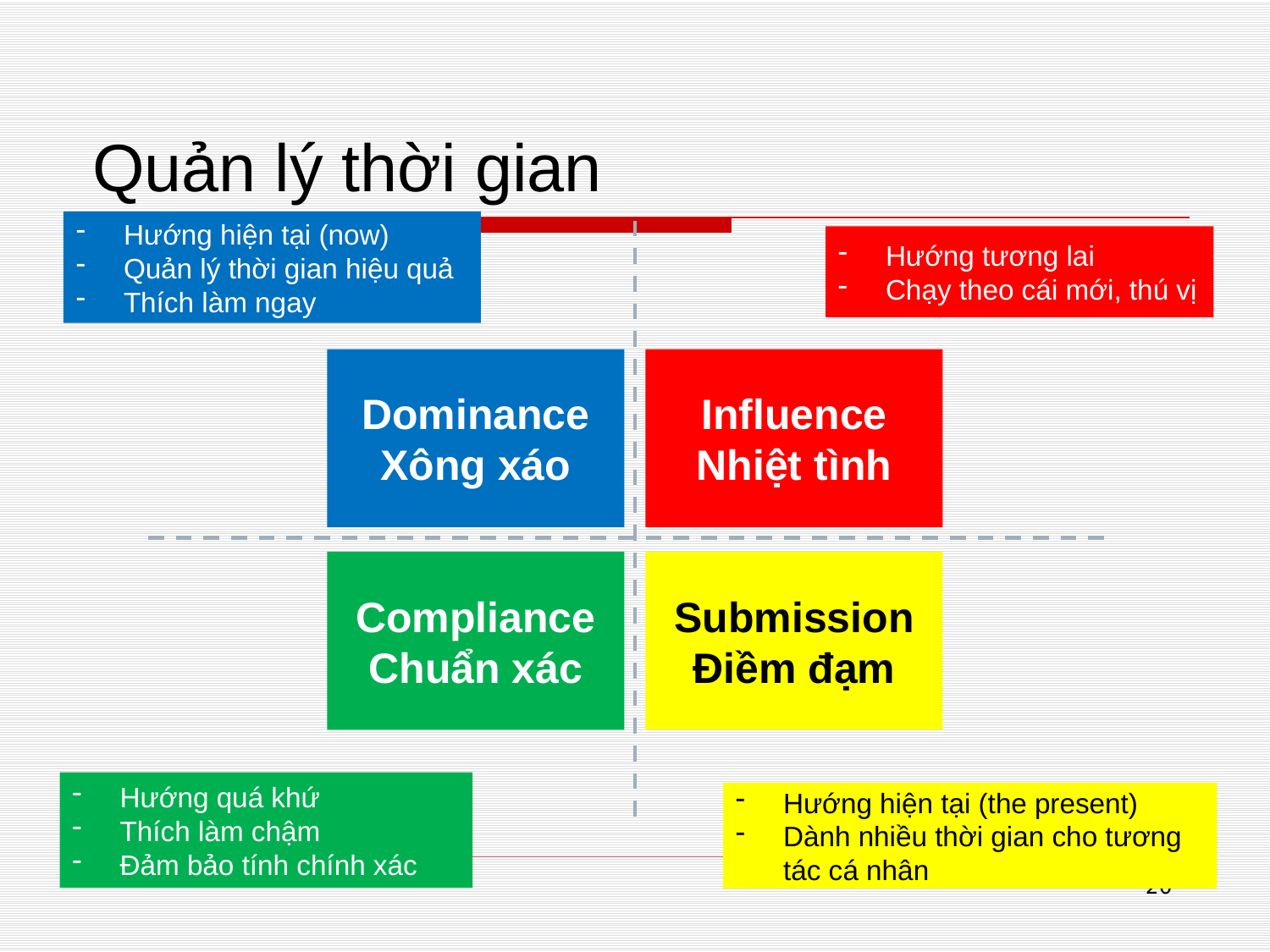

# Quản lý thời gian
Hướng hiện tại (now)
Quản lý thời gian hiệu quả
Thích làm ngay
Hướng tương lai
Chạy theo cái mới, thú vị
Dominance
Xông xáo
Influence
Nhiệt tình
Compliance
Chuẩn xác
Submission
Điềm đạm
Hướng quá khứ
Thích làm chậm
Đảm bảo tính chính xác
Hướng hiện tại (the present)
Dành nhiều thời gian cho tương tác cá nhân
20